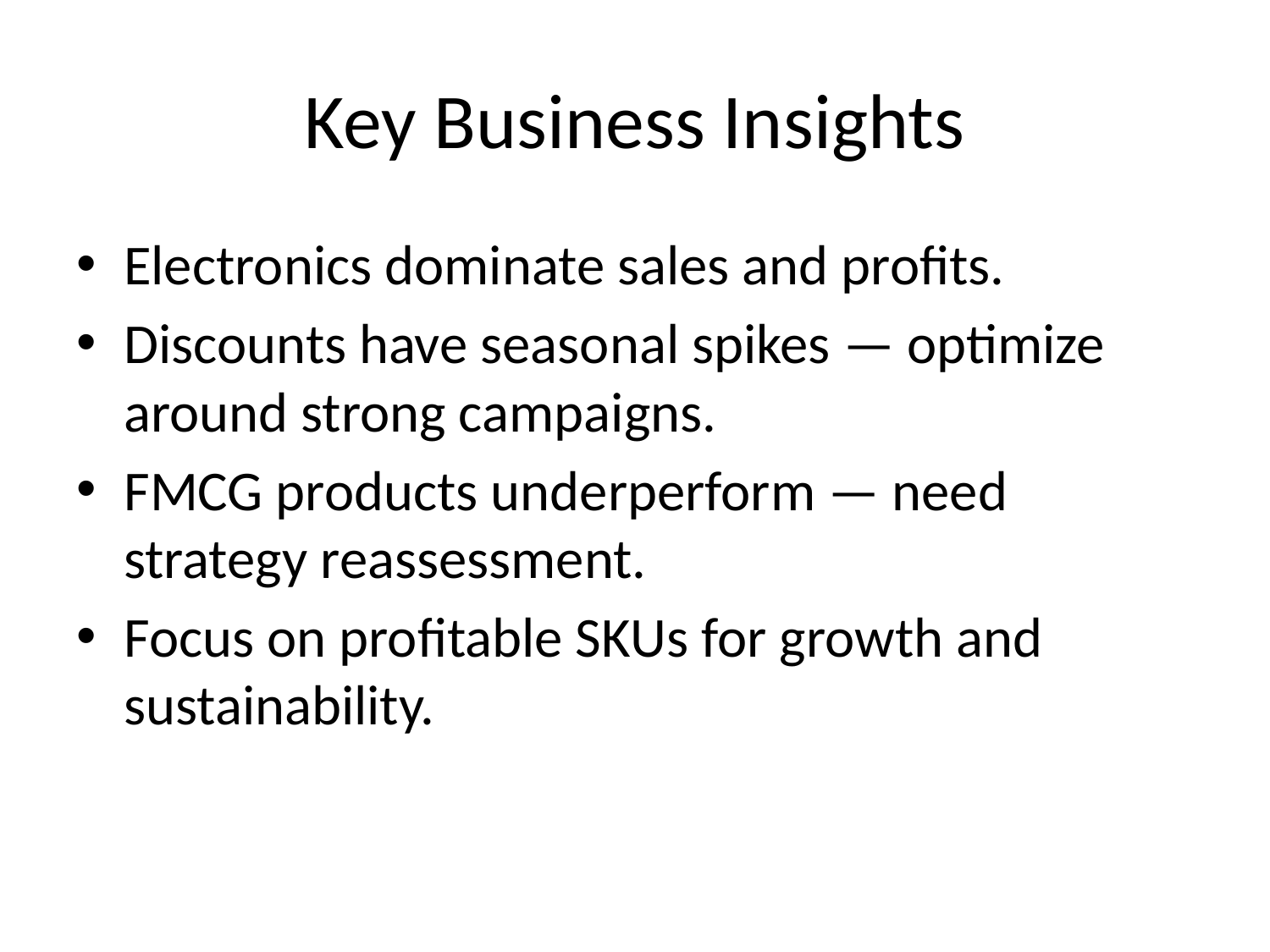

# Key Business Insights
Electronics dominate sales and profits.
Discounts have seasonal spikes — optimize around strong campaigns.
FMCG products underperform — need strategy reassessment.
Focus on profitable SKUs for growth and sustainability.